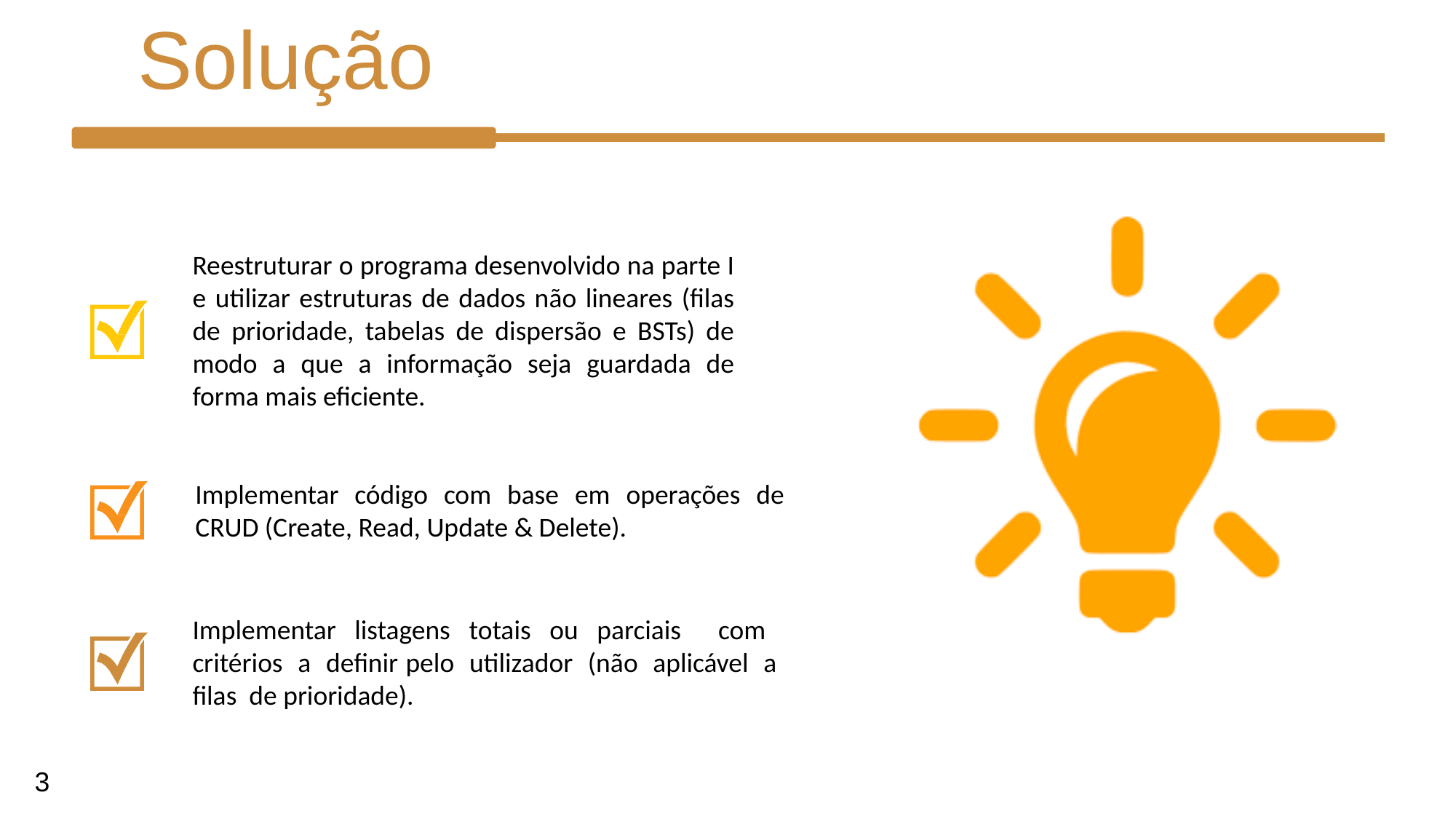

# Solução

Herança e Polimorfismo
Reestruturar o programa desenvolvido na parte I e utilizar estruturas de dados não lineares (filas de prioridade, tabelas de dispersão e BSTs) de modo a que a informação seja guardada de forma mais eficiente.

Exceções
Implementar código com base em operações de CRUD (Create, Read, Update & Delete).

Implementar listagens totais ou parciais  com  critérios  a  definir pelo  utilizador  (não  aplicável  a  filas  de prioridade).

3